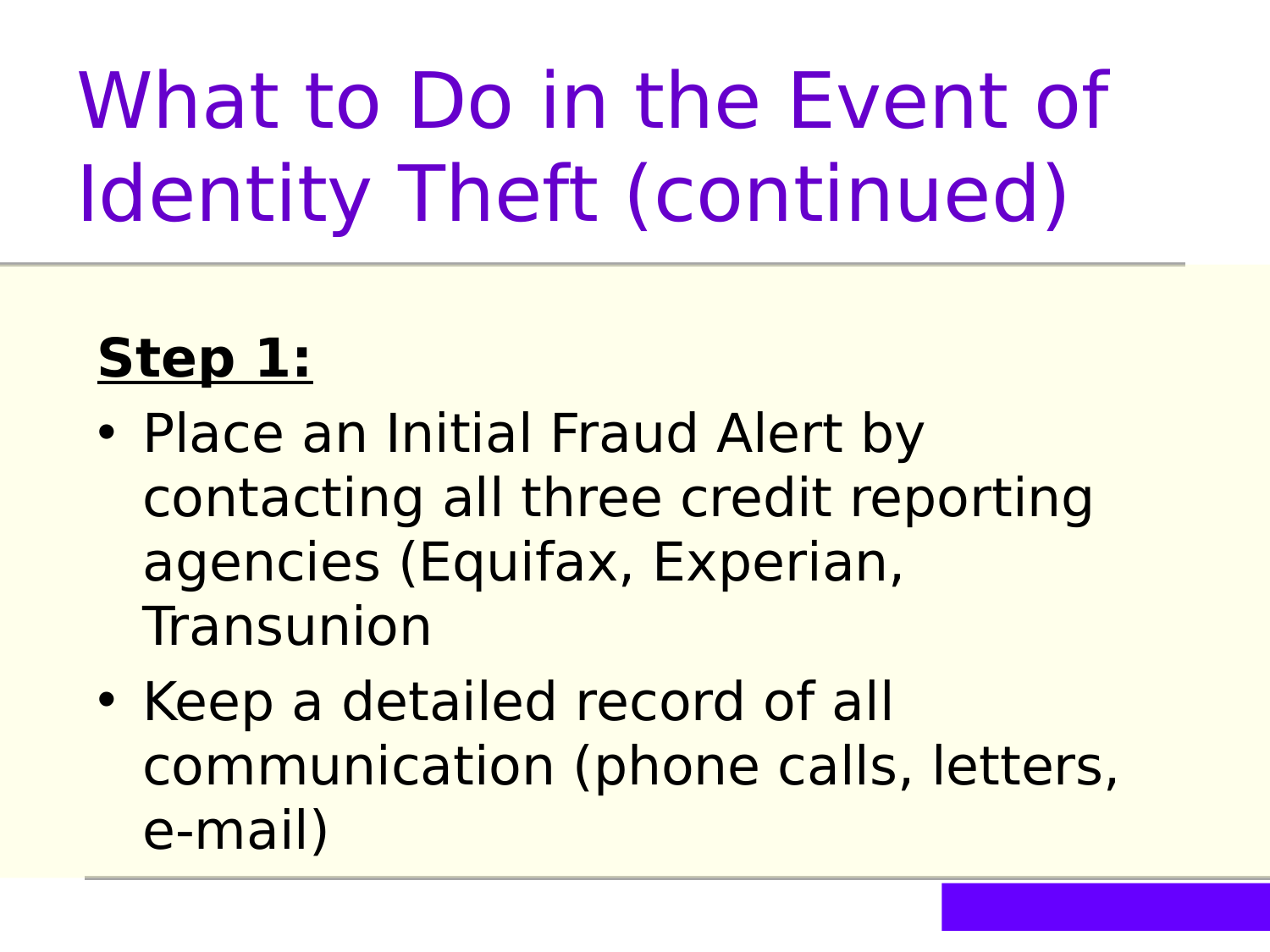

What to Do in the Event of Identity Theft (continued)
Step 1:
Place an Initial Fraud Alert by contacting all three credit reporting agencies (Equifax, Experian, Transunion
Keep a detailed record of all communication (phone calls, letters, e-mail)